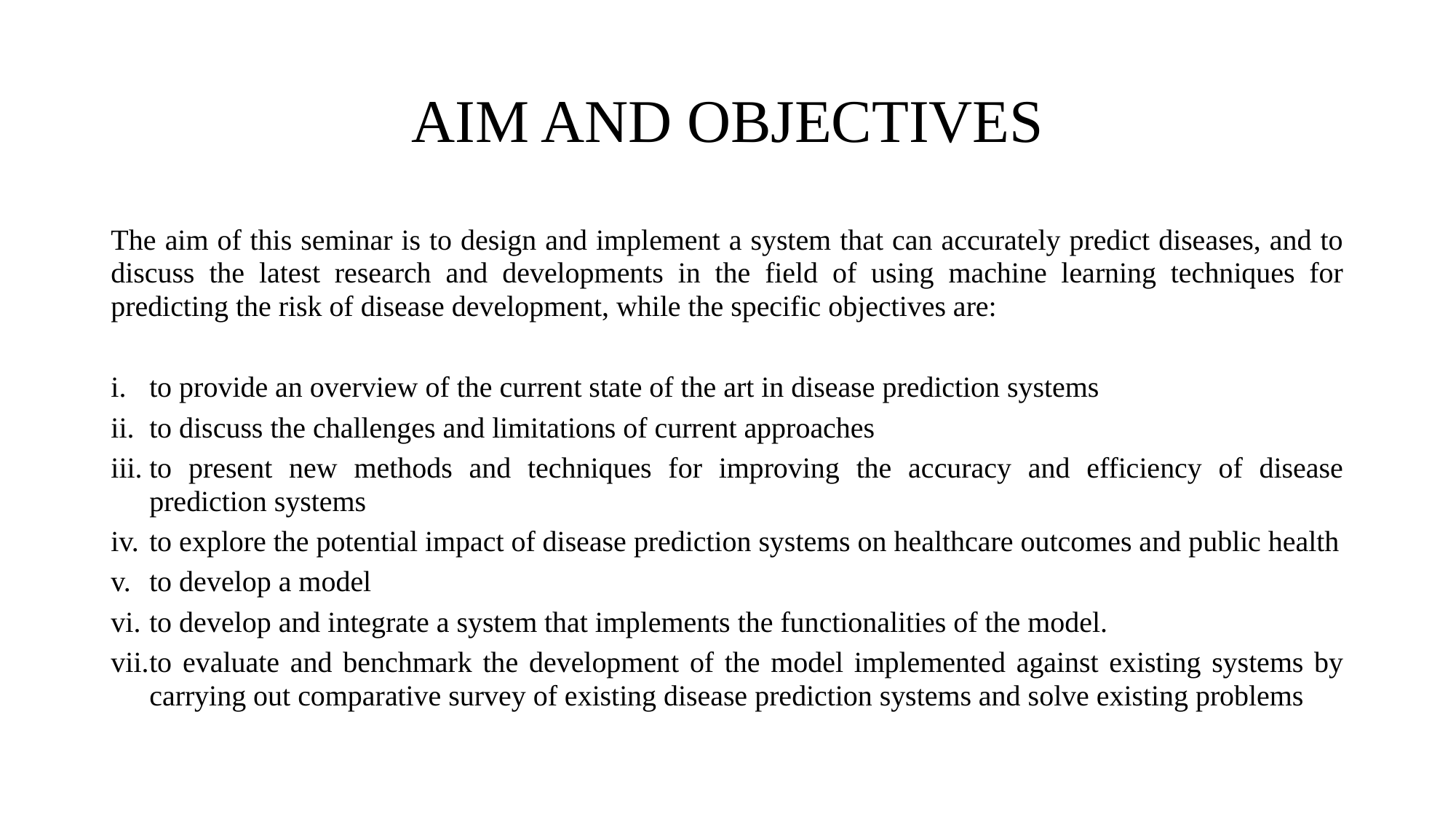

# AIM AND OBJECTIVES
The aim of this seminar is to design and implement a system that can accurately predict diseases, and to discuss the latest research and developments in the field of using machine learning techniques for predicting the risk of disease development, while the specific objectives are:

to provide an overview of the current state of the art in disease prediction systems
to discuss the challenges and limitations of current approaches
to present new methods and techniques for improving the accuracy and efficiency of disease prediction systems
to explore the potential impact of disease prediction systems on healthcare outcomes and public health
to develop a model
to develop and integrate a system that implements the functionalities of the model.
to evaluate and benchmark the development of the model implemented against existing systems by carrying out comparative survey of existing disease prediction systems and solve existing problems